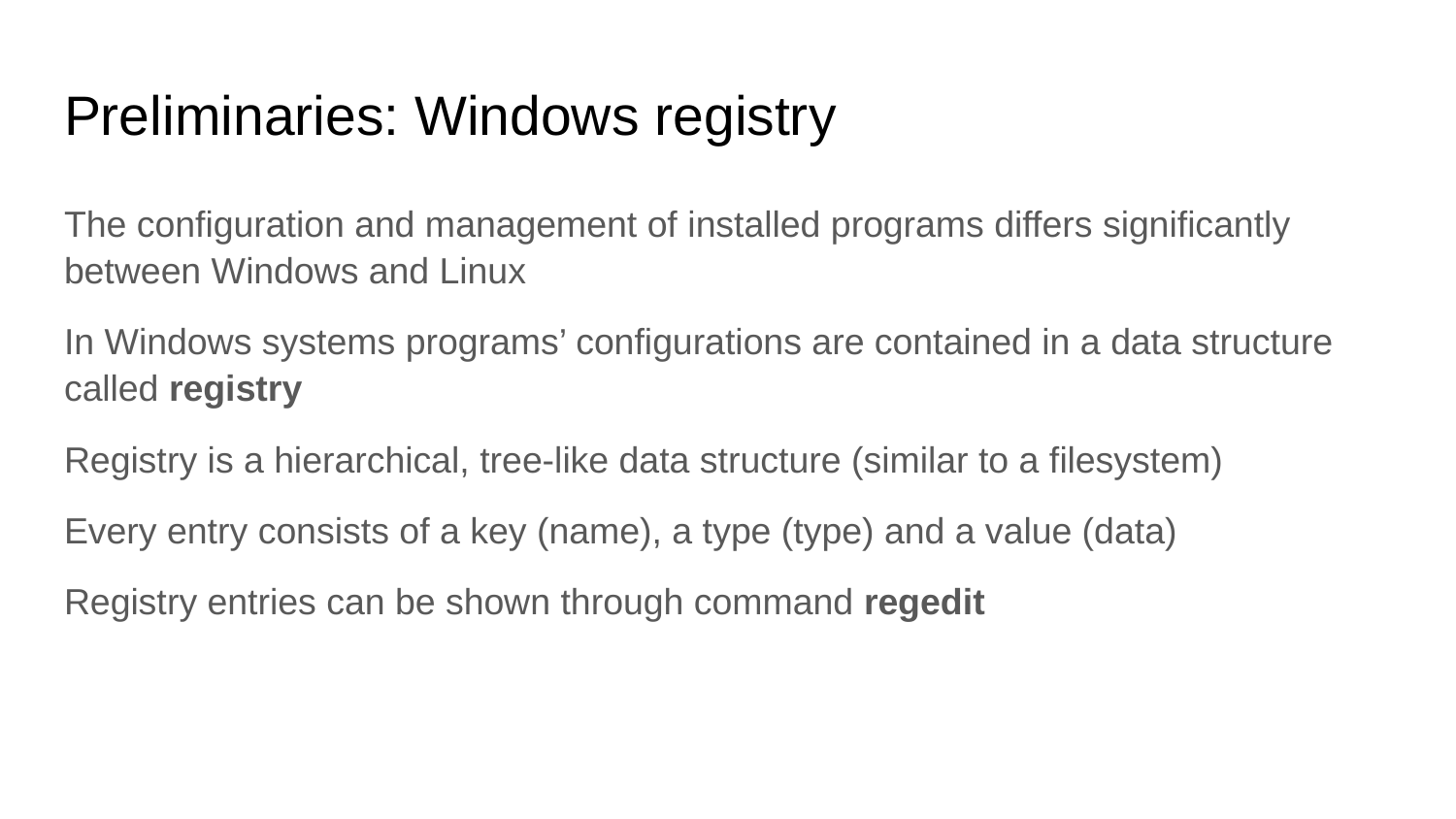

# Preliminaries: Windows registry
The configuration and management of installed programs differs significantly between Windows and Linux
In Windows systems programs’ configurations are contained in a data structure called registry
Registry is a hierarchical, tree-like data structure (similar to a filesystem)
Every entry consists of a key (name), a type (type) and a value (data)
Registry entries can be shown through command regedit